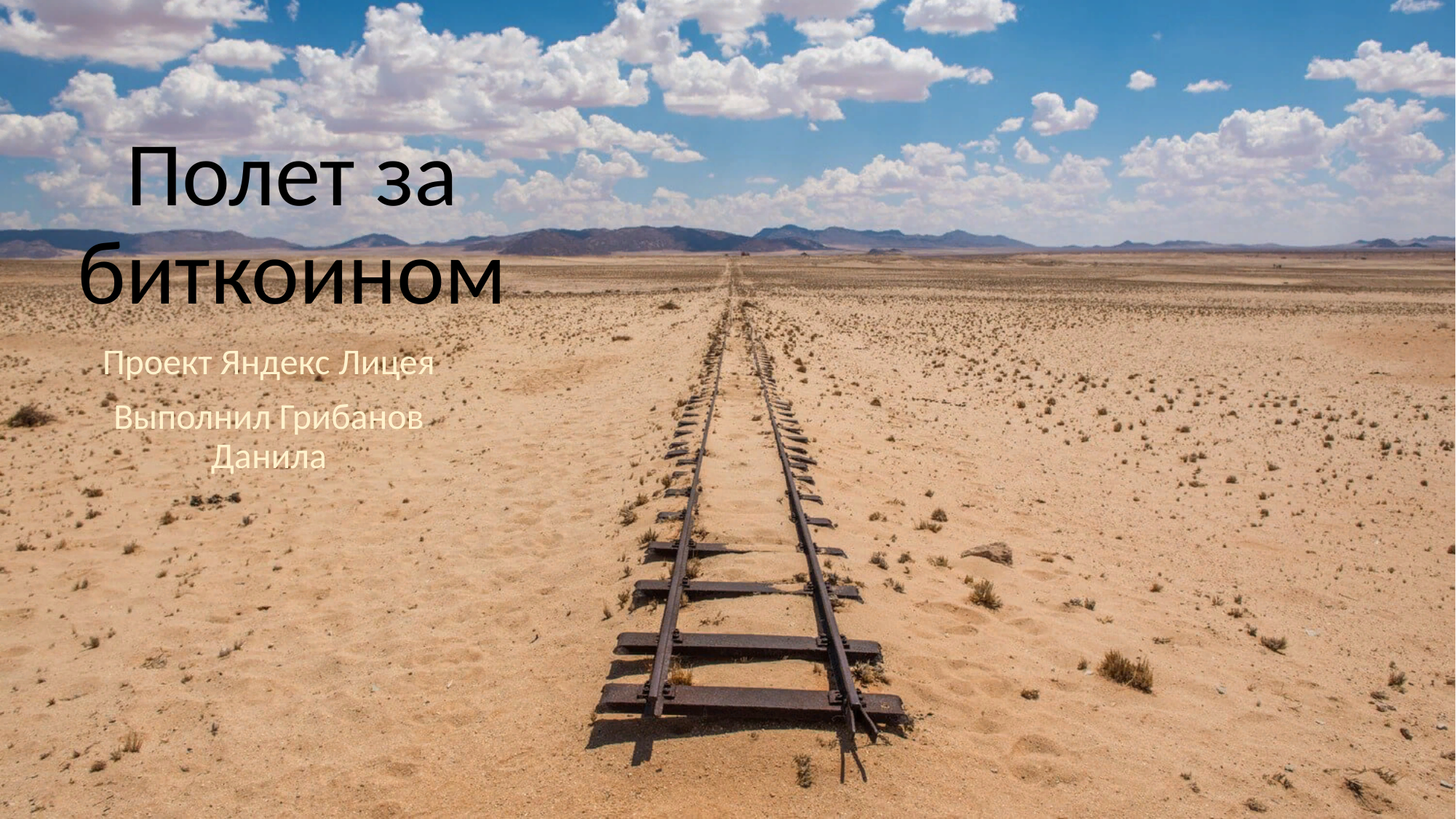

# Полет за биткоином
Проект Яндекс Лицея
Выполнил Грибанов Данила